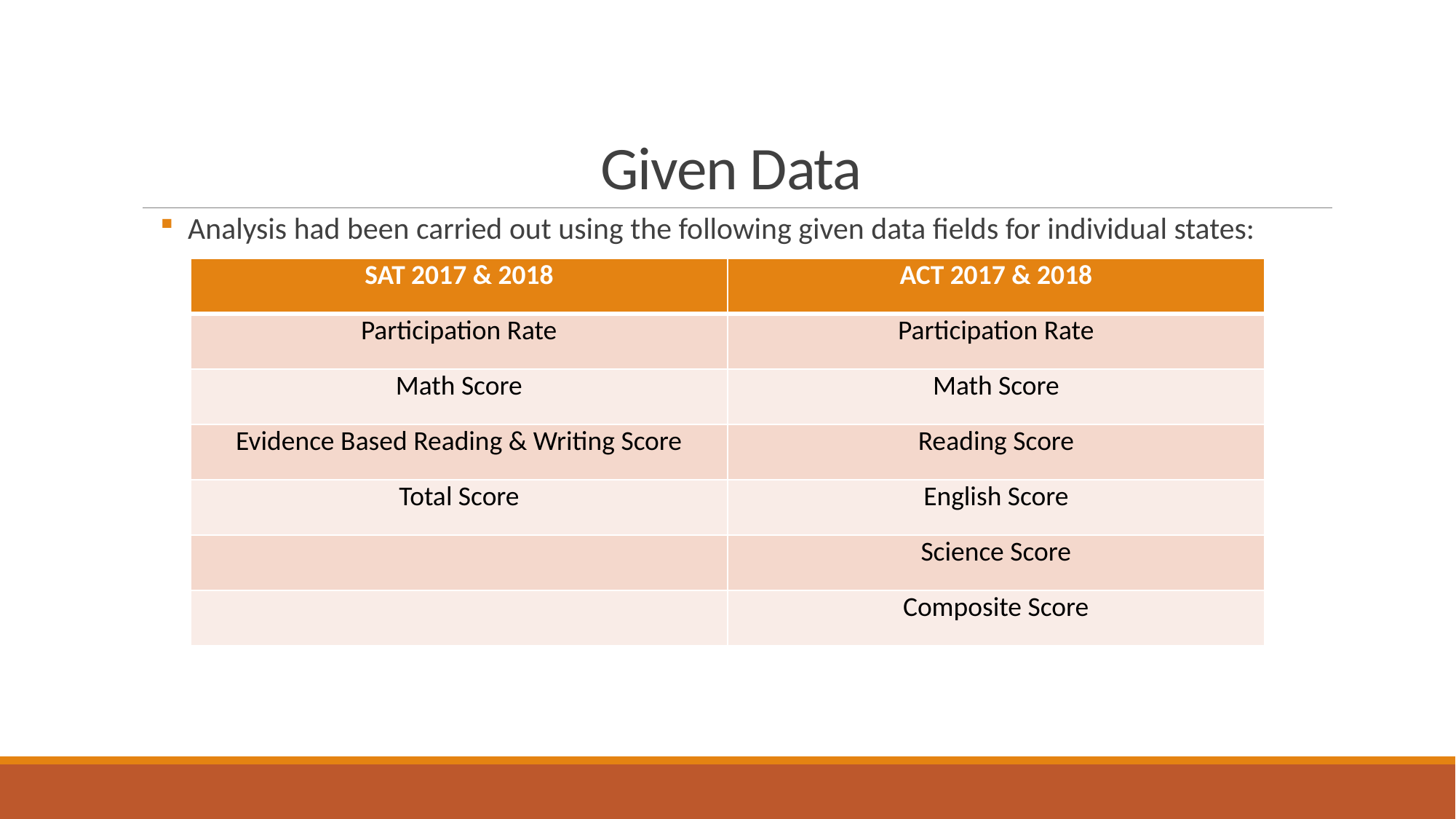

# Given Data
  Analysis had been carried out using the following given data fields for individual states:

| SAT 2017 & 2018 | ACT 2017 & 2018 |
| --- | --- |
| Participation Rate | Participation Rate |
| Math Score | Math Score |
| Evidence Based Reading & Writing Score | Reading Score |
| Total Score | English Score |
|  | Science Score |
|  | Composite Score |